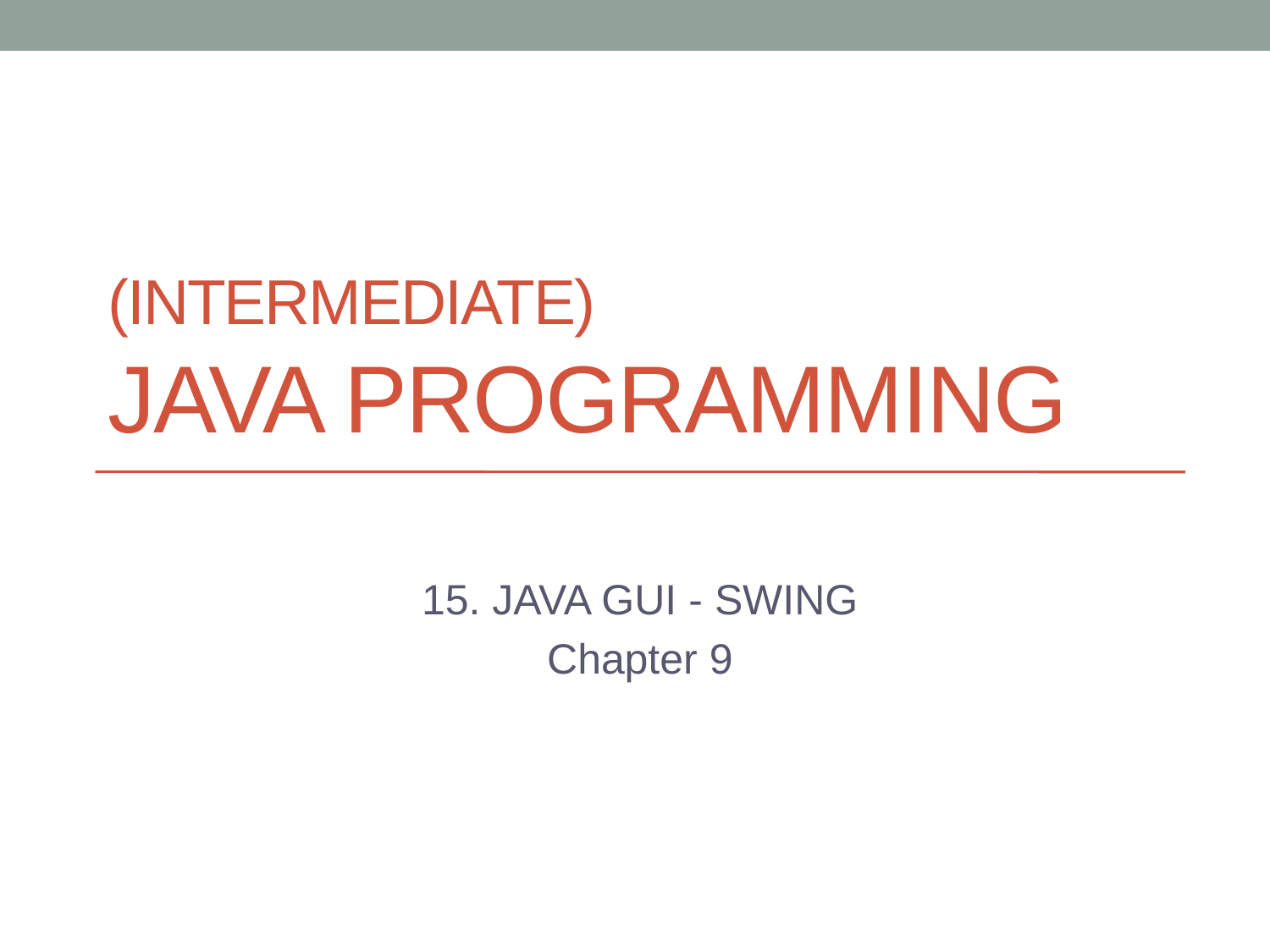

# (Intermediate) Java Programming
15. JAVA GUI - SWING
Chapter 9